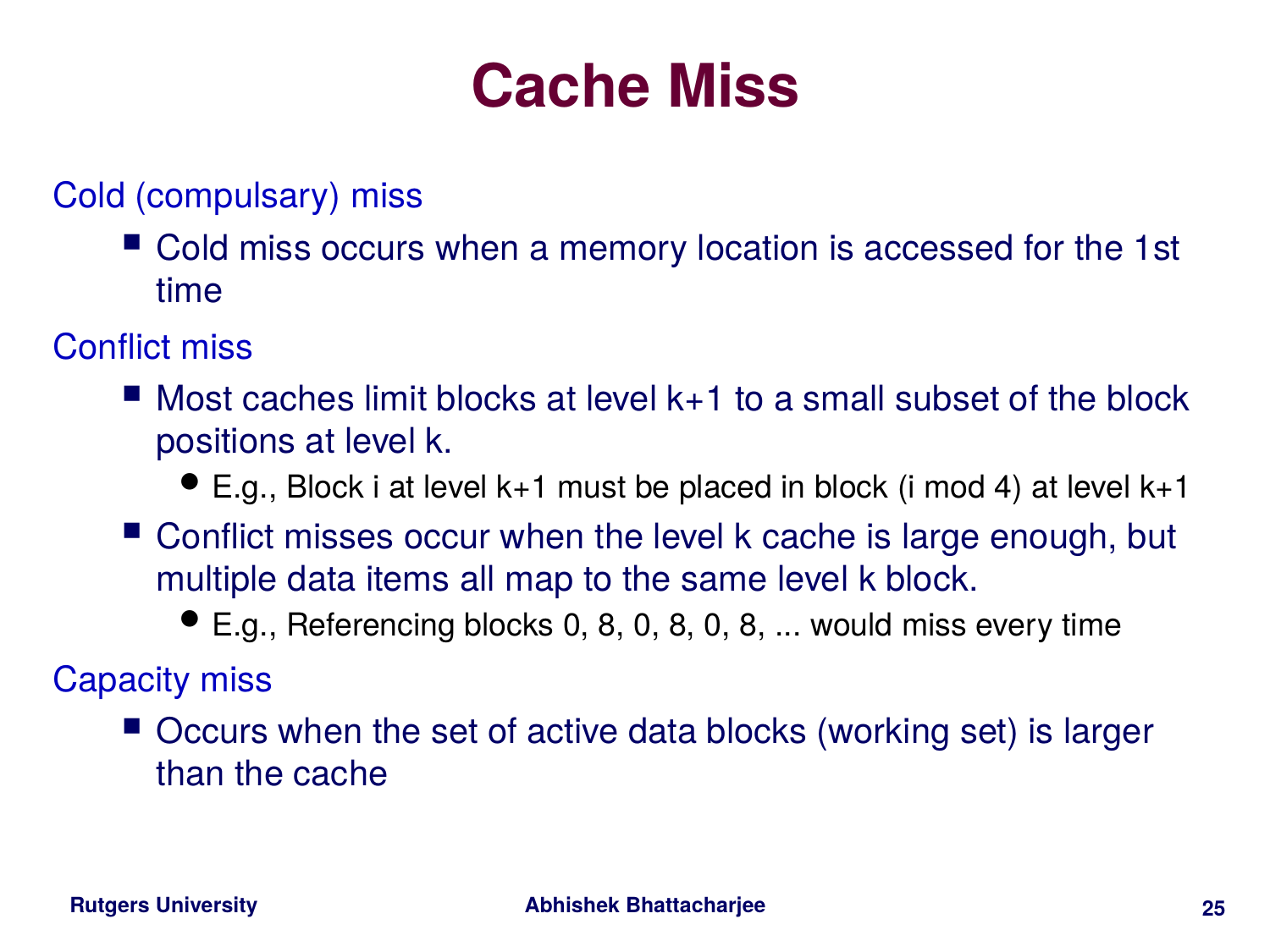

# Cache Miss
Cold (compulsary) miss
Cold miss occurs when a memory location is accessed for the 1st time
Conflict miss
Most caches limit blocks at level k+1 to a small subset of the block positions at level k.
E.g., Block i at level k+1 must be placed in block (i mod 4) at level k+1
Conflict misses occur when the level k cache is large enough, but multiple data items all map to the same level k block.
E.g., Referencing blocks 0, 8, 0, 8, 0, 8, ... would miss every time
Capacity miss
Occurs when the set of active data blocks (working set) is larger than the cache